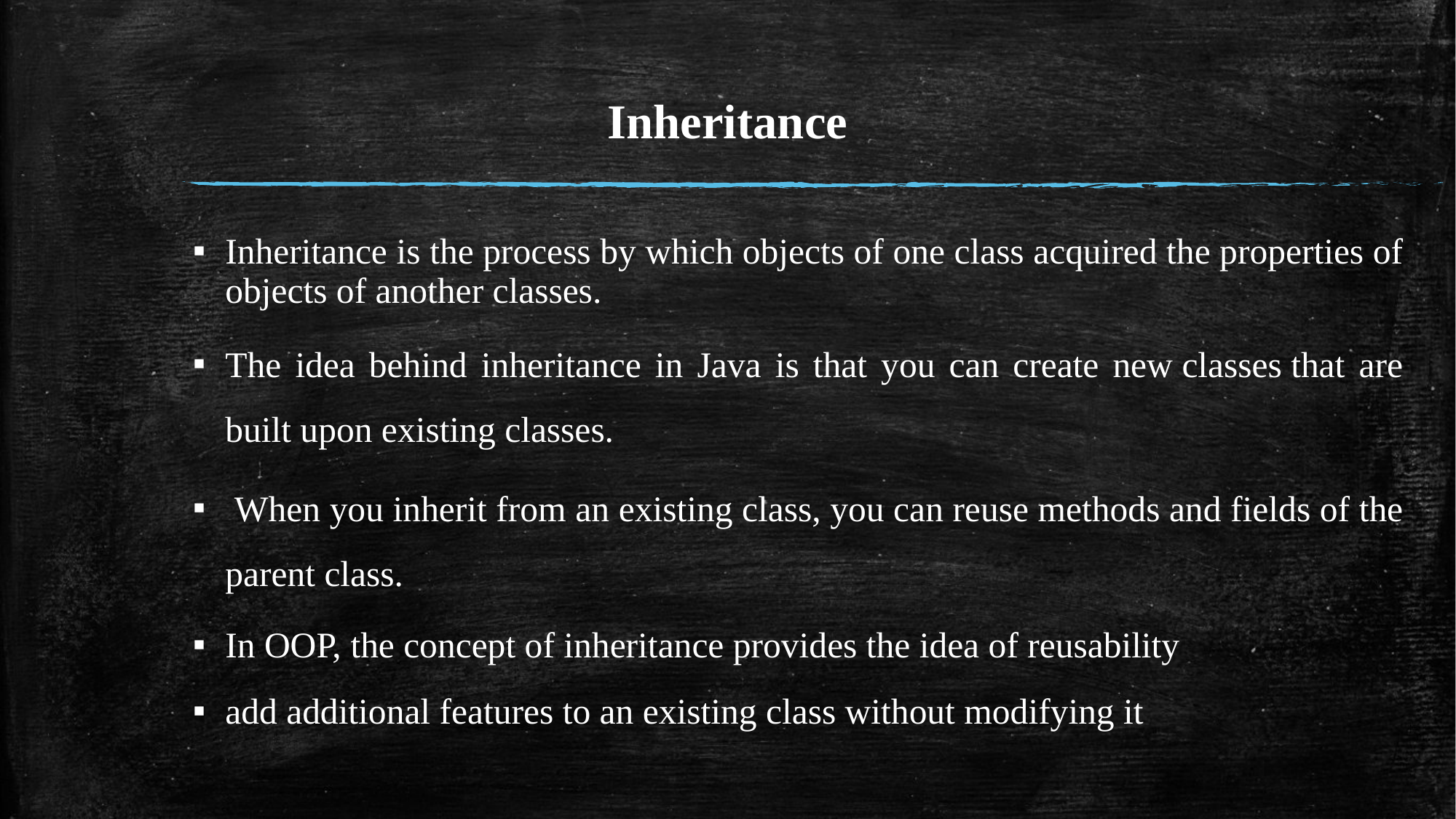

# Inheritance
Inheritance is the process by which objects of one class acquired the properties of objects of another classes.
The idea behind inheritance in Java is that you can create new classes that are built upon existing classes.
 When you inherit from an existing class, you can reuse methods and fields of the parent class.
In OOP, the concept of inheritance provides the idea of reusability
add additional features to an existing class without modifying it